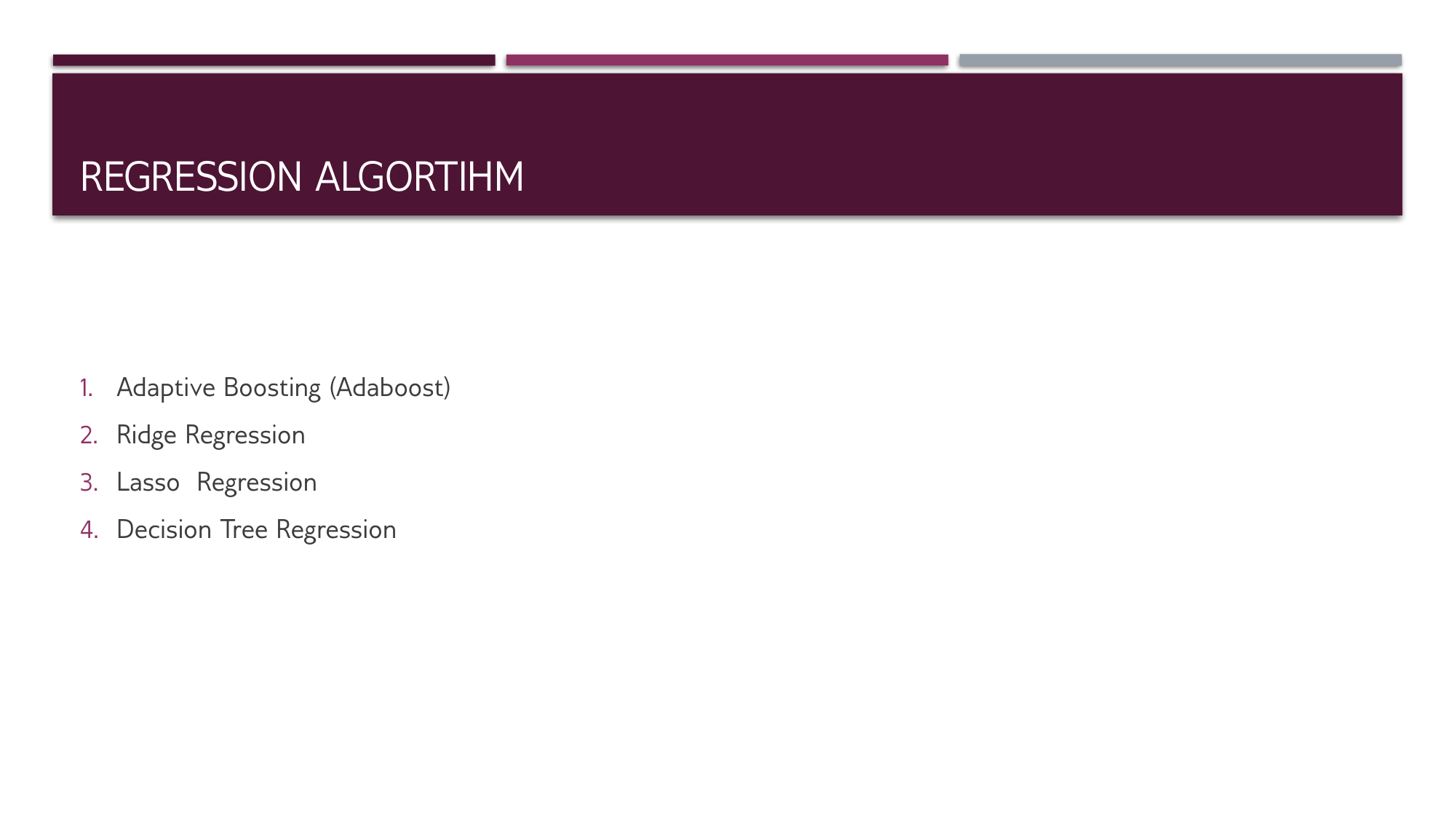

# REGRESSION ALGORTIHM
Adaptive Boosting (Adaboost)
Ridge Regression
Lasso  Regression
Decision Tree Regression